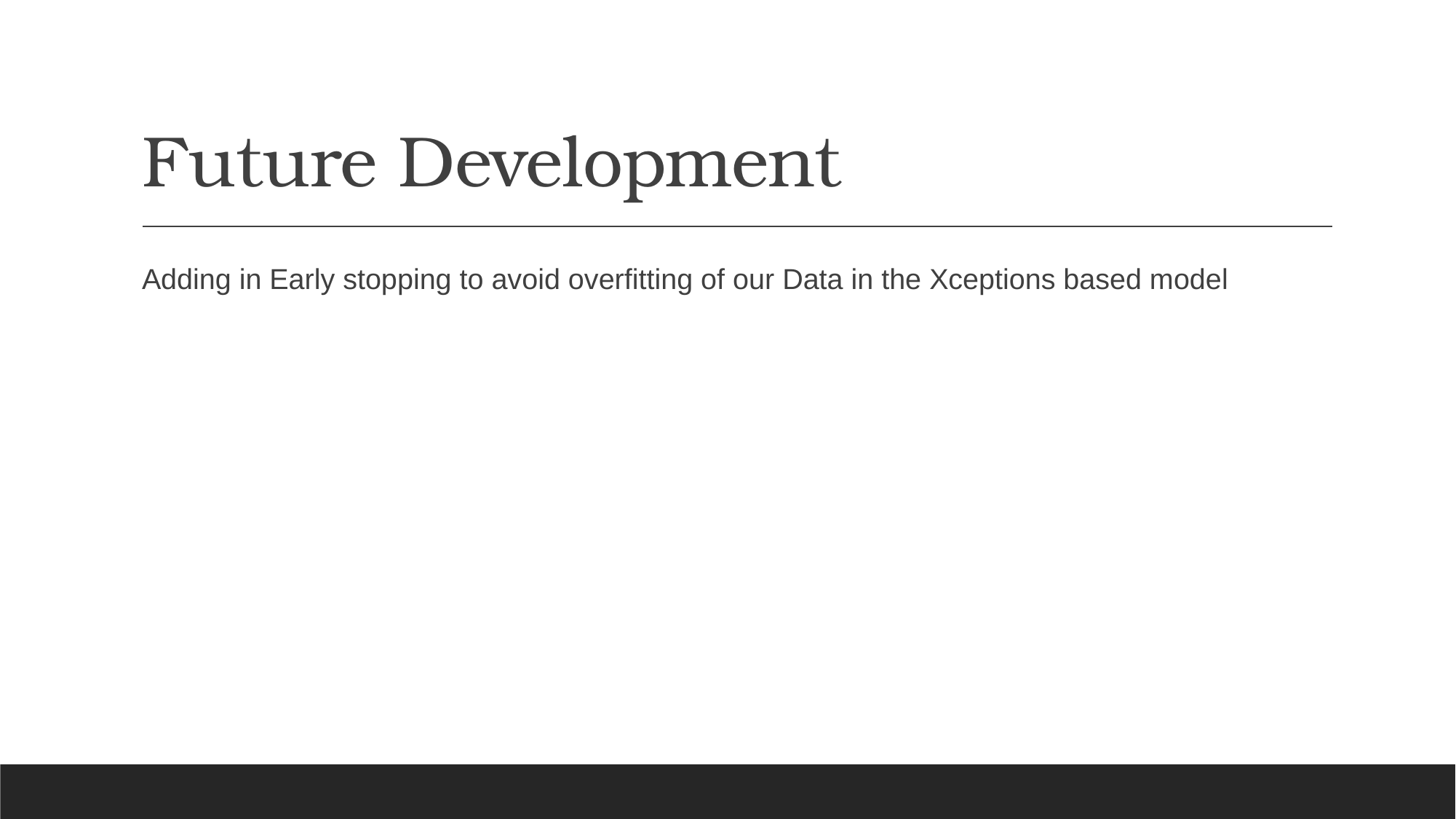

# Future Development
Adding in Early stopping to avoid overfitting of our Data in the Xceptions based model